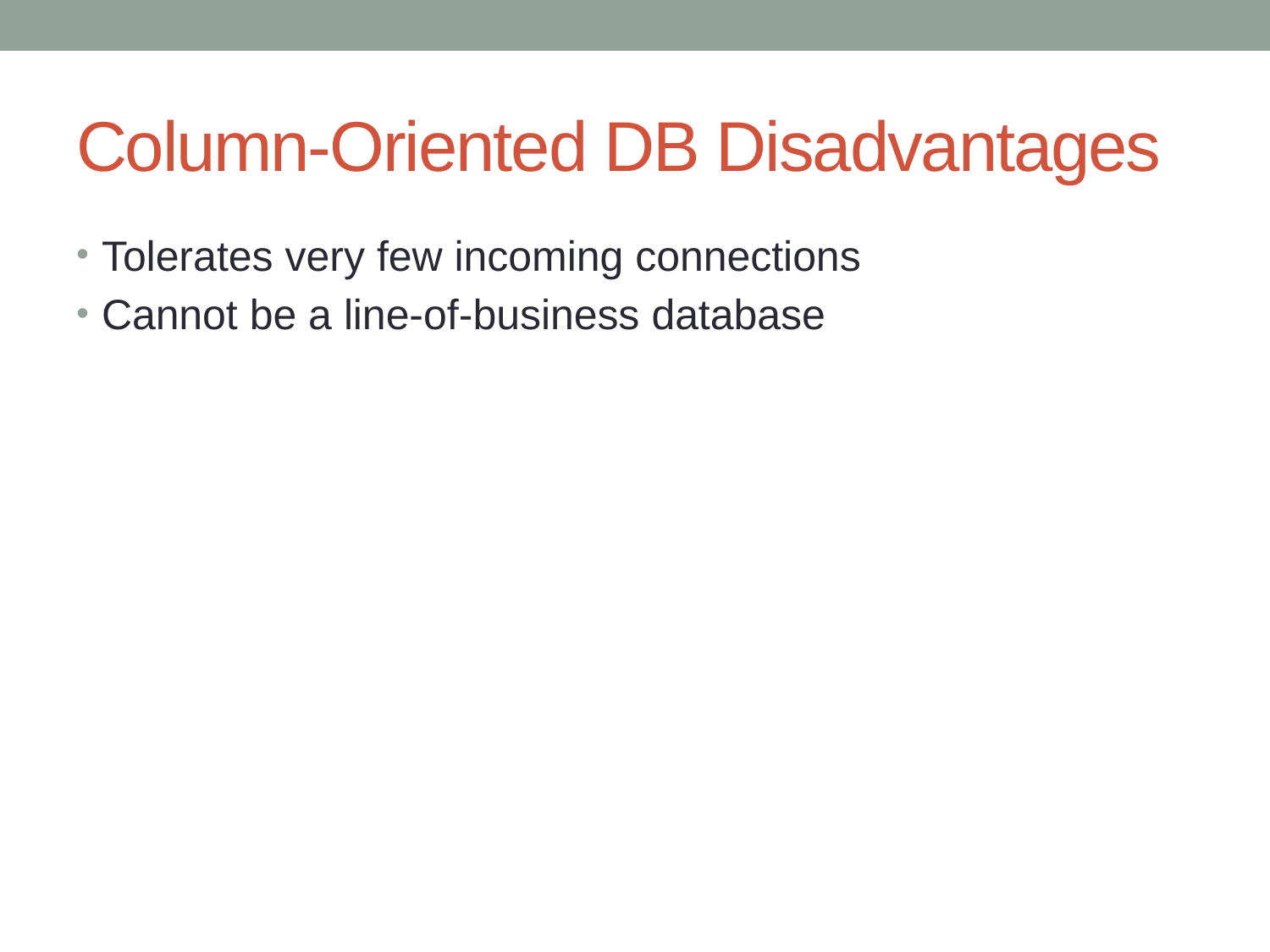

# Column-Oriented DB Disadvantages
Tolerates very few incoming connections
Cannot be a line-of-business database